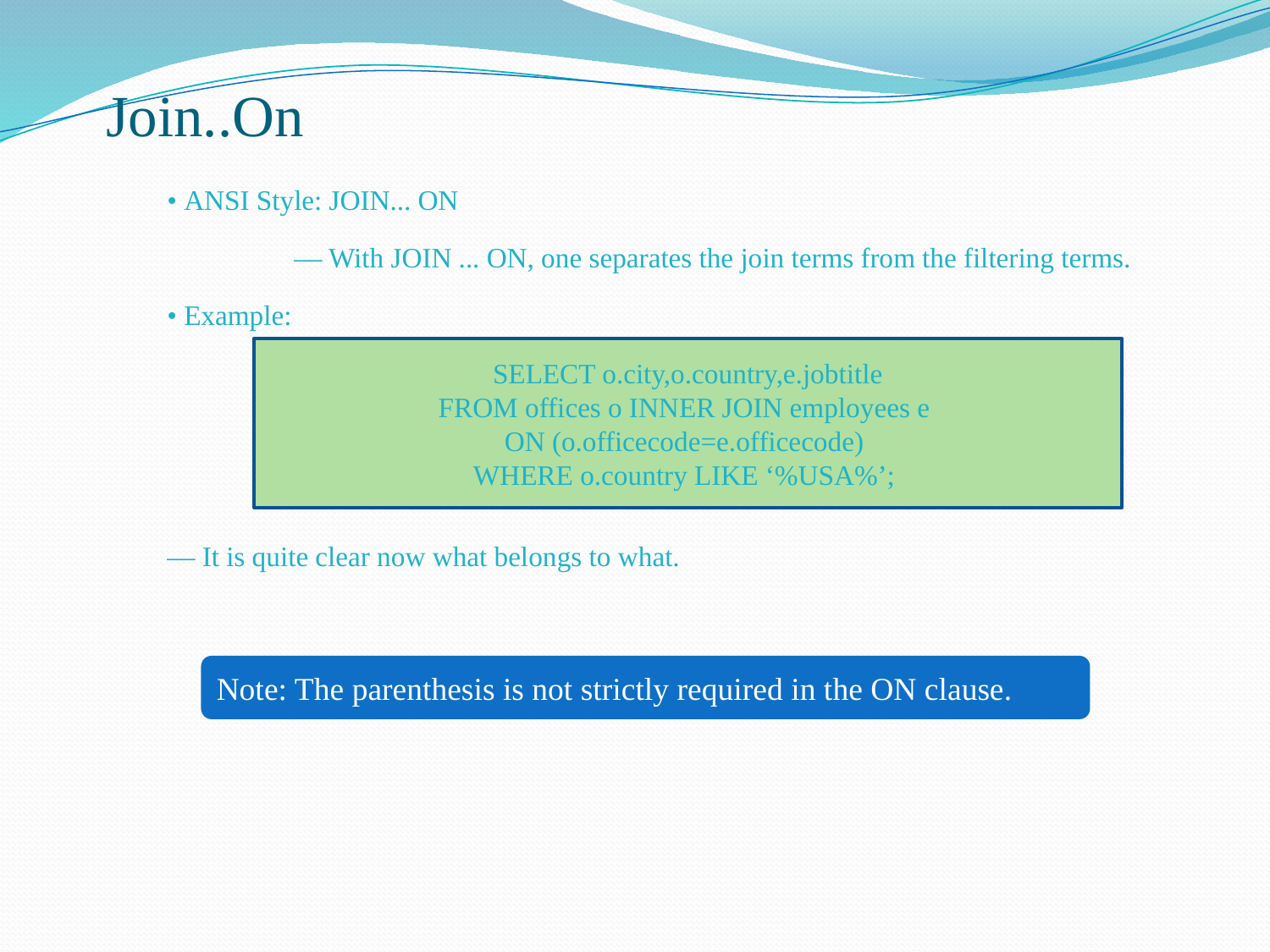

# Join..On
	• ANSI Style: JOIN... ON
	— With JOIN ... ON, one separates the join terms from the filtering terms.
• Example:

— It is quite clear now what belongs to what.

SELECT o.city,o.country,e.jobtitle
FROM offices o INNER JOIN employees e
ON (o.officecode=e.officecode)
WHERE o.country LIKE ‘%USA%’;
Note: The parenthesis is not strictly required in the ON clause.